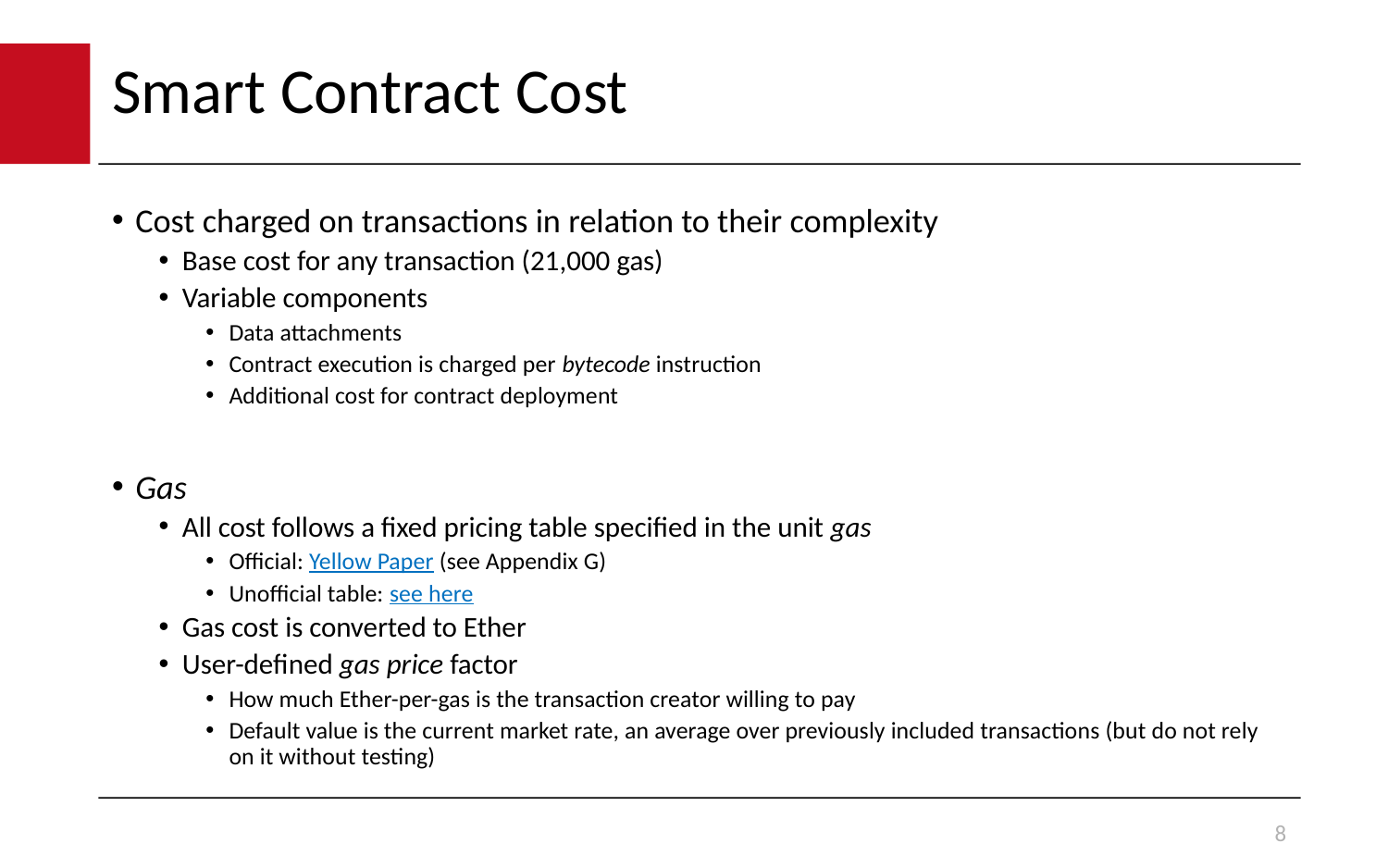

# Smart Contract Cost
Cost charged on transactions in relation to their complexity
Base cost for any transaction (21,000 gas)
Variable components
Data attachments
Contract execution is charged per bytecode instruction
Additional cost for contract deployment

Gas
All cost follows a fixed pricing table specified in the unit gas
Official: Yellow Paper (see Appendix G)
Unofficial table: see here
Gas cost is converted to Ether
User-defined gas price factor
How much Ether-per-gas is the transaction creator willing to pay
Default value is the current market rate, an average over previously included transactions (but do not rely on it without testing)

8